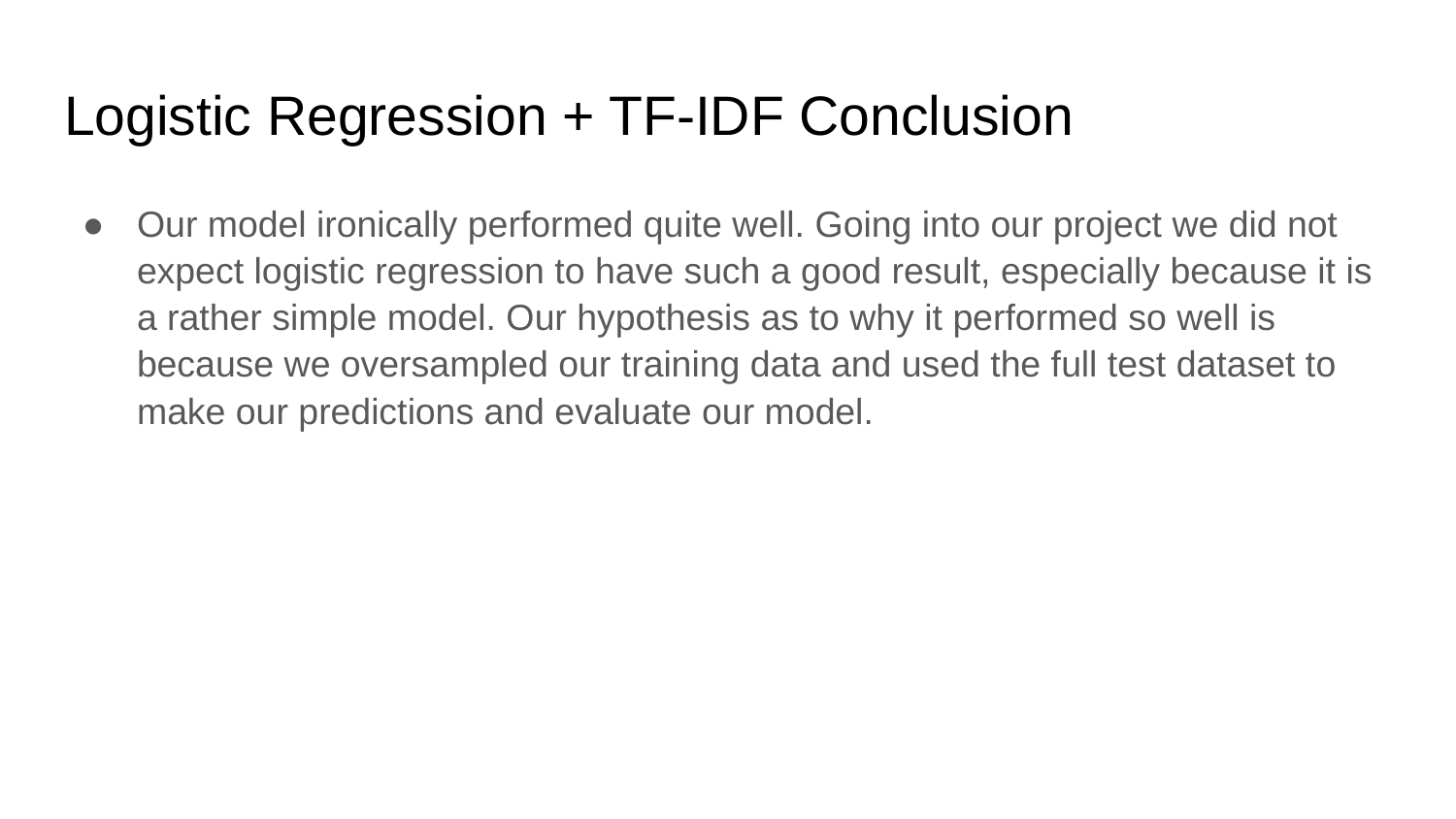

# Logistic Regression + TF-IDF Conclusion
Our model ironically performed quite well. Going into our project we did not expect logistic regression to have such a good result, especially because it is a rather simple model. Our hypothesis as to why it performed so well is because we oversampled our training data and used the full test dataset to make our predictions and evaluate our model.